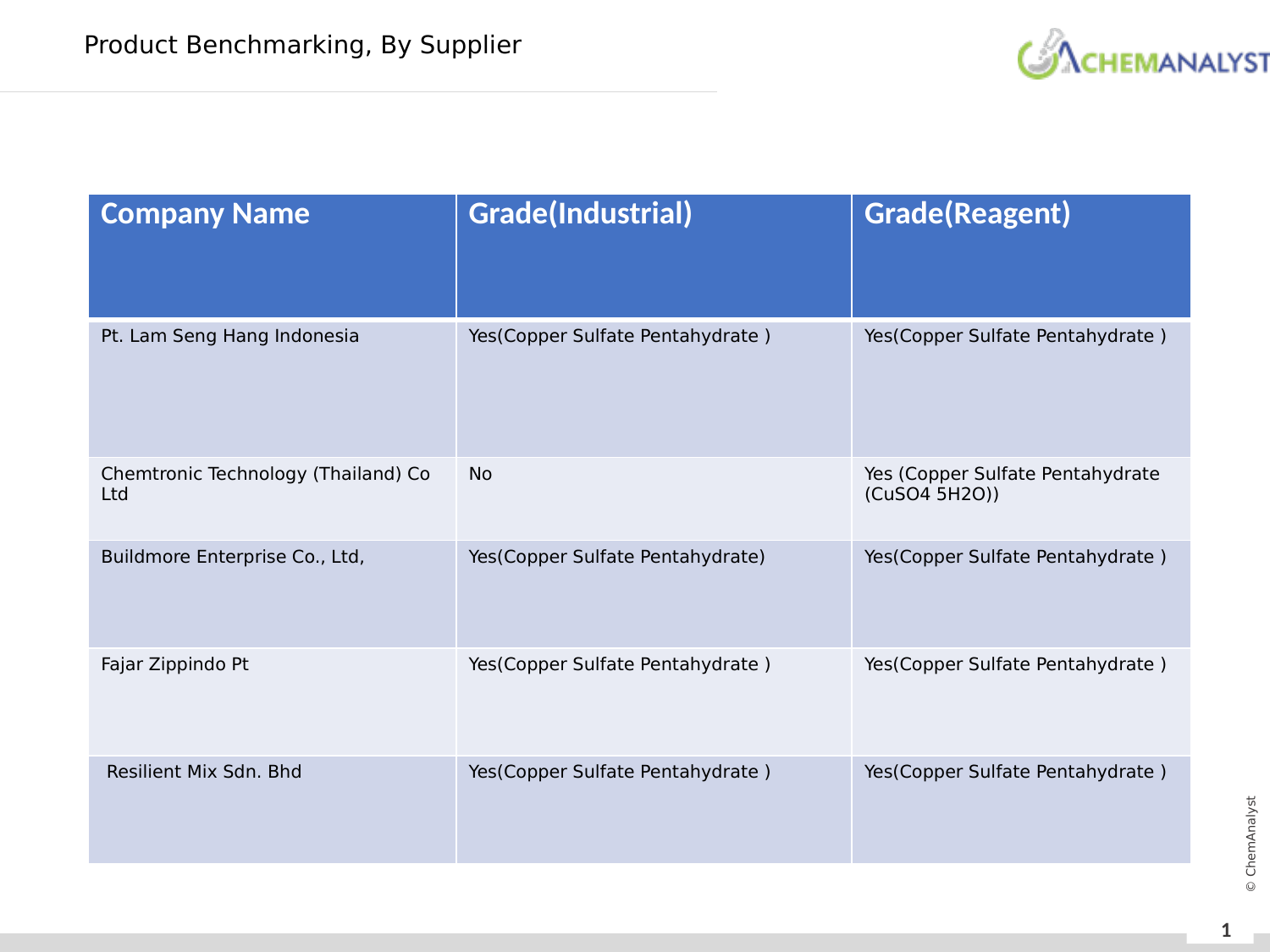

Product Benchmarking, By Supplier

| Company Name | Grade(Industrial) | Grade(Reagent) |
| --- | --- | --- |
| Pt. Lam Seng Hang Indonesia | Yes(Copper Sulfate Pentahydrate ) | Yes(Copper Sulfate Pentahydrate ) |
| Chemtronic Technology (Thailand) Co Ltd | No | Yes (Copper Sulfate Pentahydrate (CuSO4 5H2O)) |
| Buildmore Enterprise Co., Ltd, | Yes(Copper Sulfate Pentahydrate) | Yes(Copper Sulfate Pentahydrate ) |
| Fajar Zippindo Pt | Yes(Copper Sulfate Pentahydrate ) | Yes(Copper Sulfate Pentahydrate ) |
| Resilient Mix Sdn. Bhd | Yes(Copper Sulfate Pentahydrate ) | Yes(Copper Sulfate Pentahydrate ) |